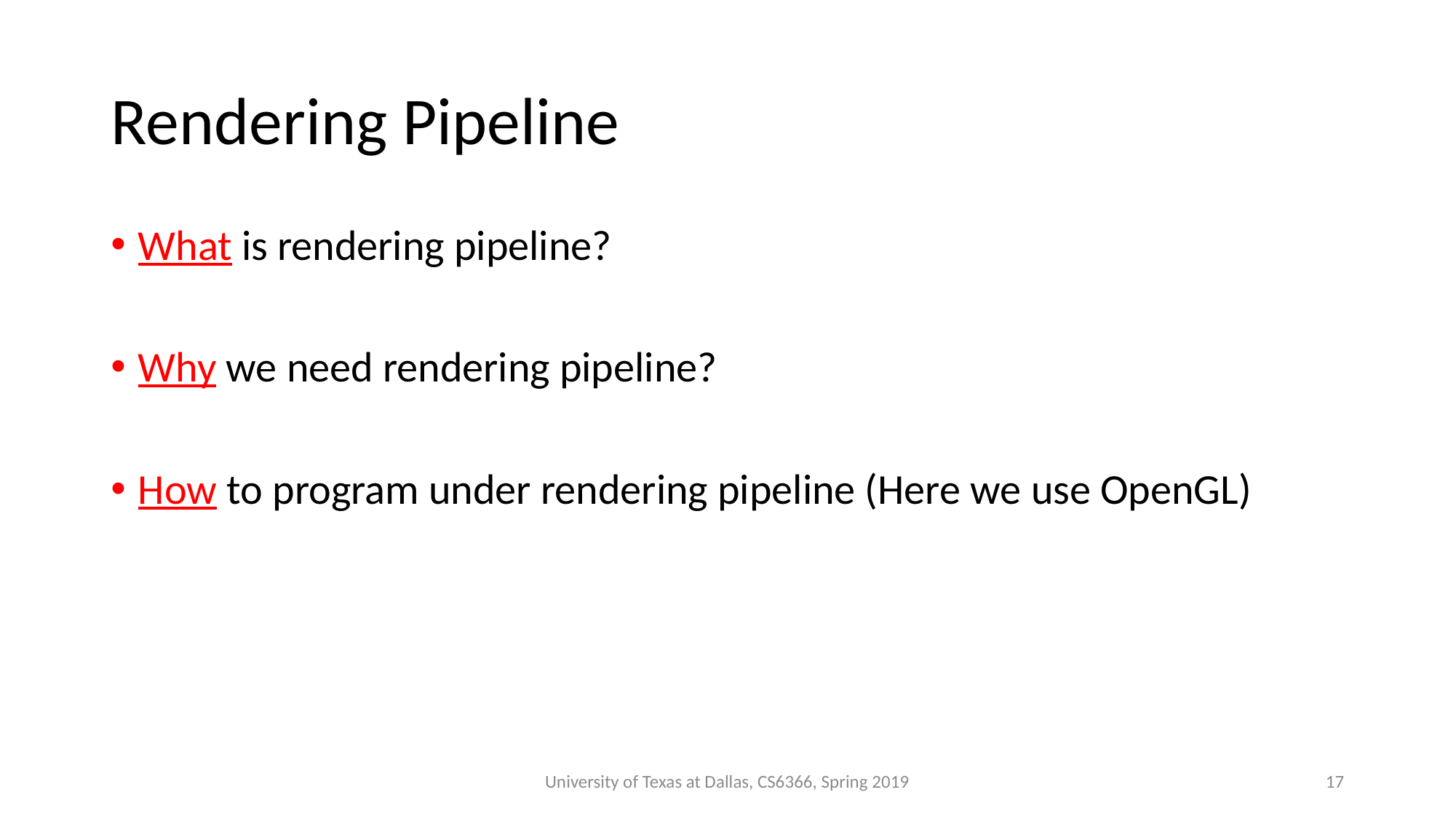

# Rendering Pipeline
What is rendering pipeline?

Why we need rendering pipeline?

How to program under rendering pipeline (Here we use OpenGL)
University of Texas at Dallas, CS6366, Spring 2019
17